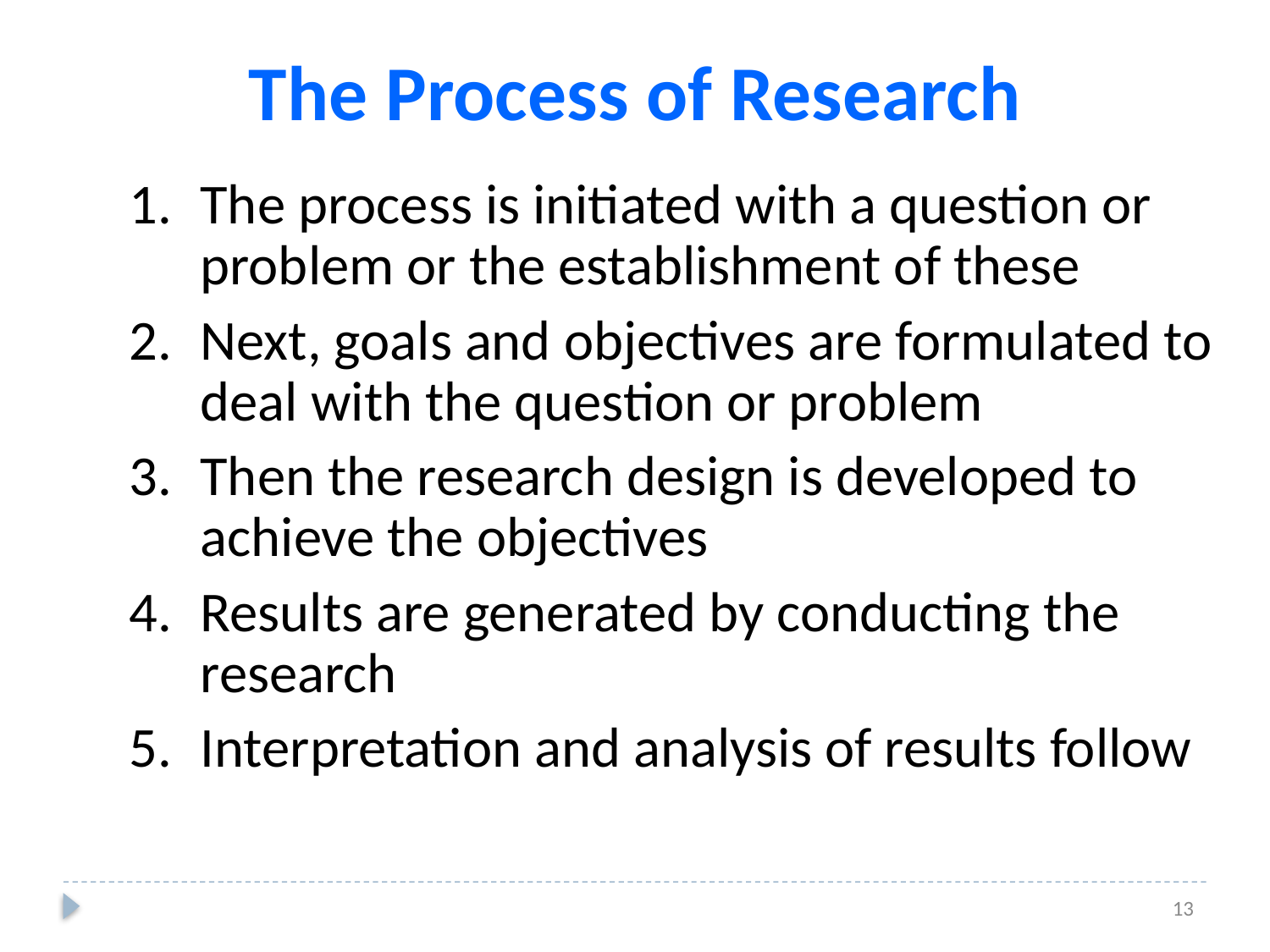

The Process of Research
The process is initiated with a question or problem or the establishment of these
Next, goals and objectives are formulated to deal with the question or problem
Then the research design is developed to achieve the objectives
Results are generated by conducting the research
Interpretation and analysis of results follow

13